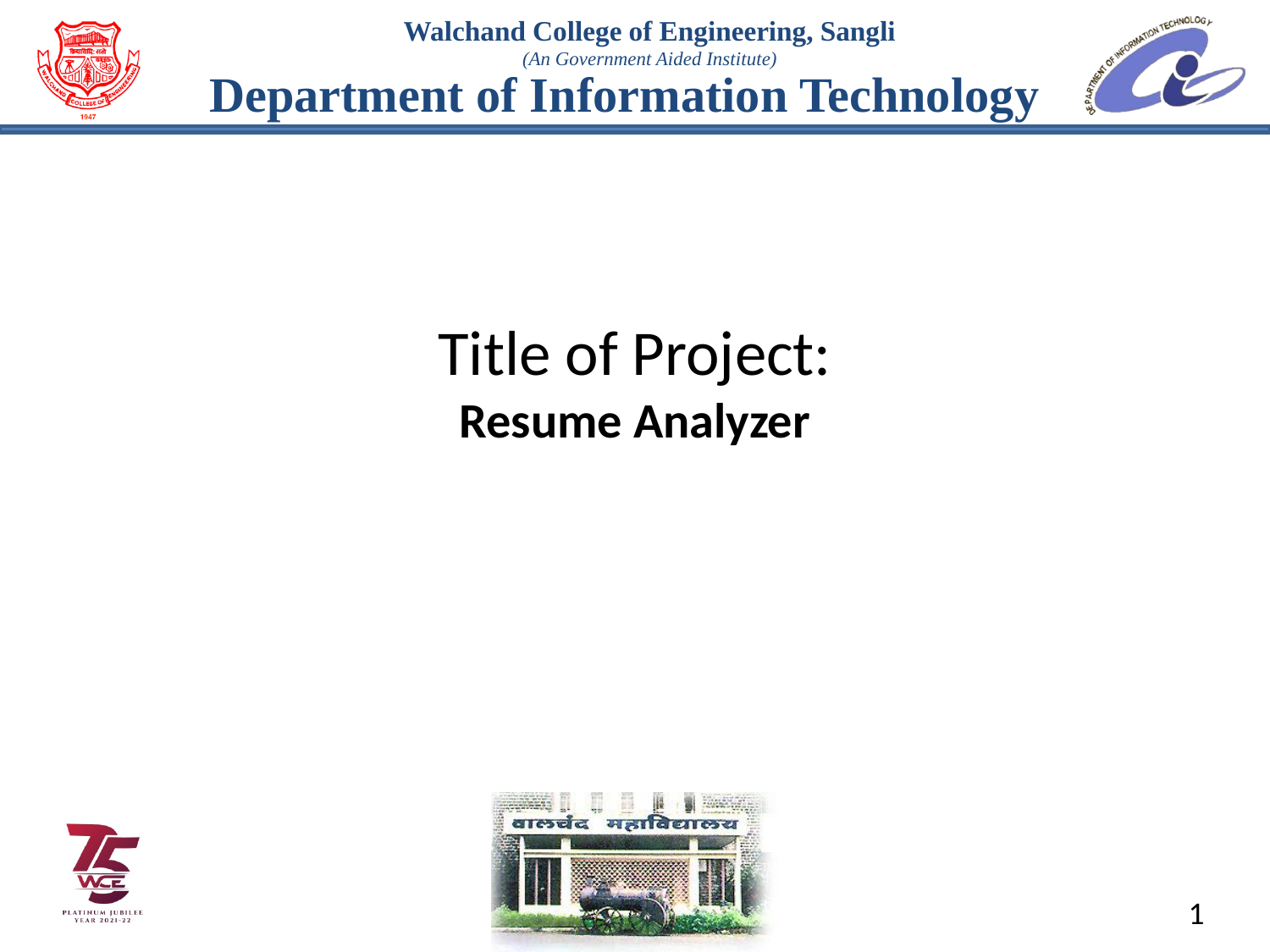

# Title of Project: Resume Analyzer
1